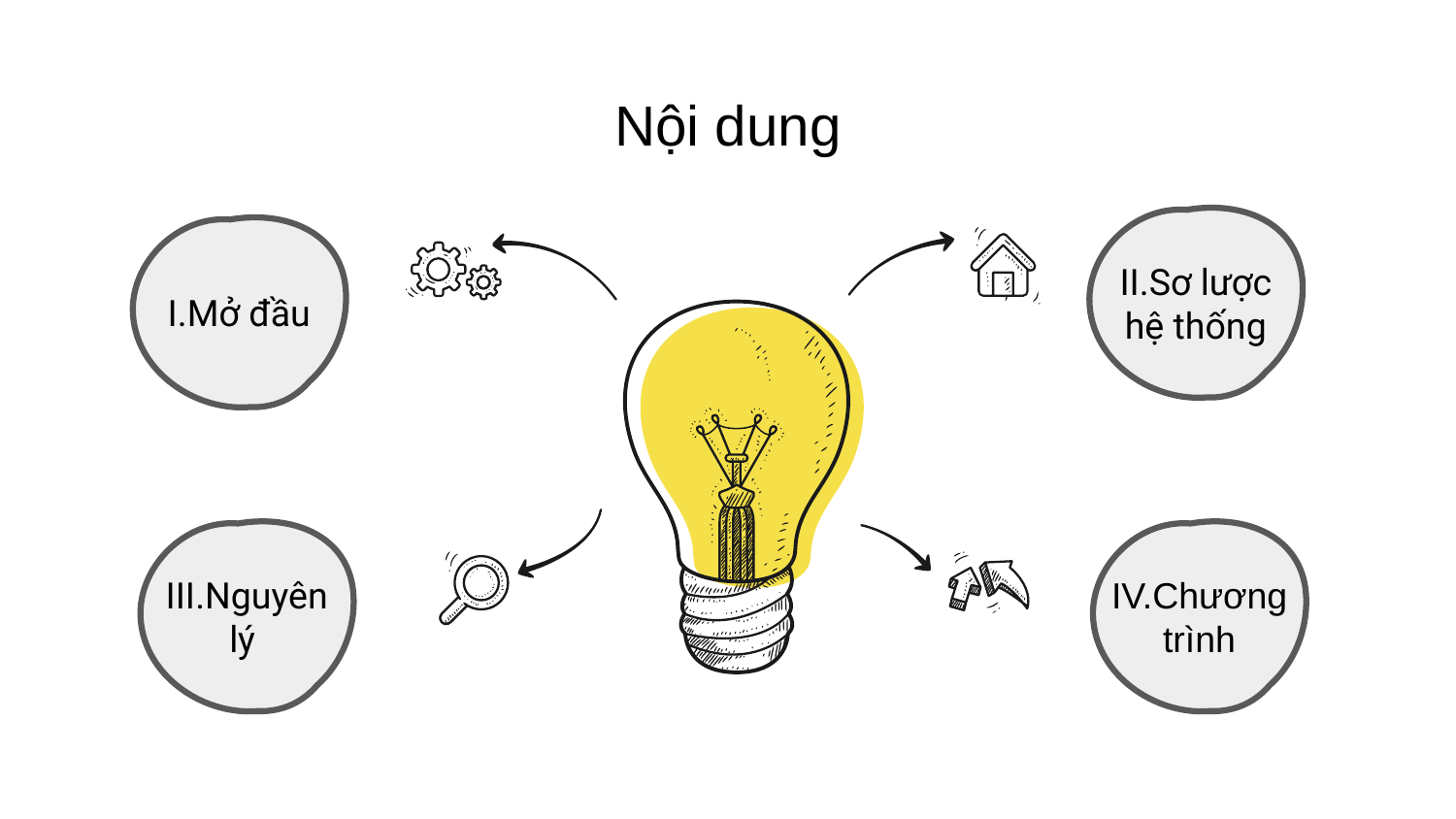

# Nội dung
II.Sơ lược hệ thống
I.Mở đầu

III.Nguyên lý
IV.Chương trình